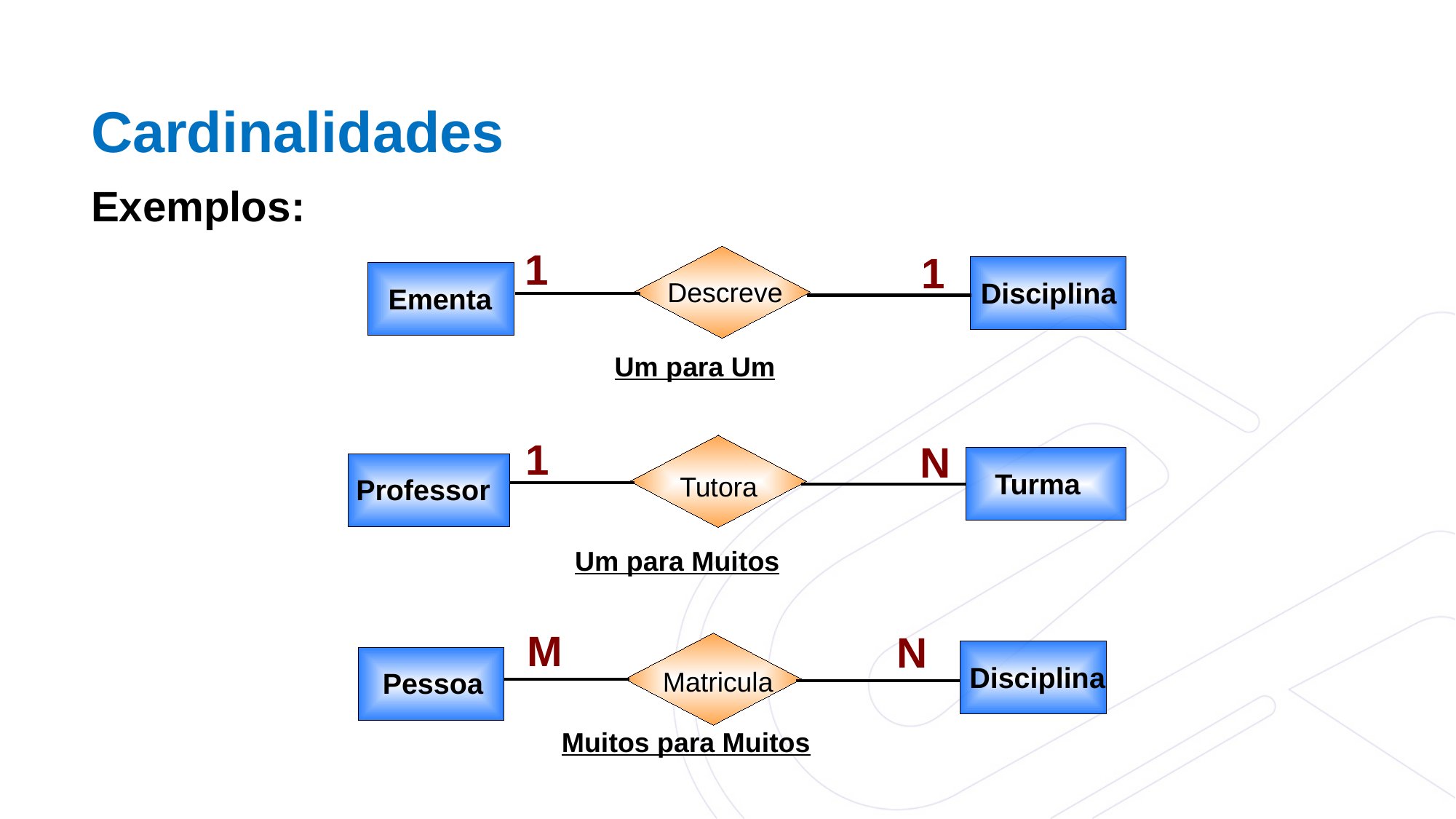

Cardinalidades
Exemplos:
1

Descreve
Disciplina
Ementa

1
Um para Um
1

Tutora
Turma
 Professor

N
Um para Muitos
M
N

Disciplina
Matricula
Pessoa

Muitos para Muitos